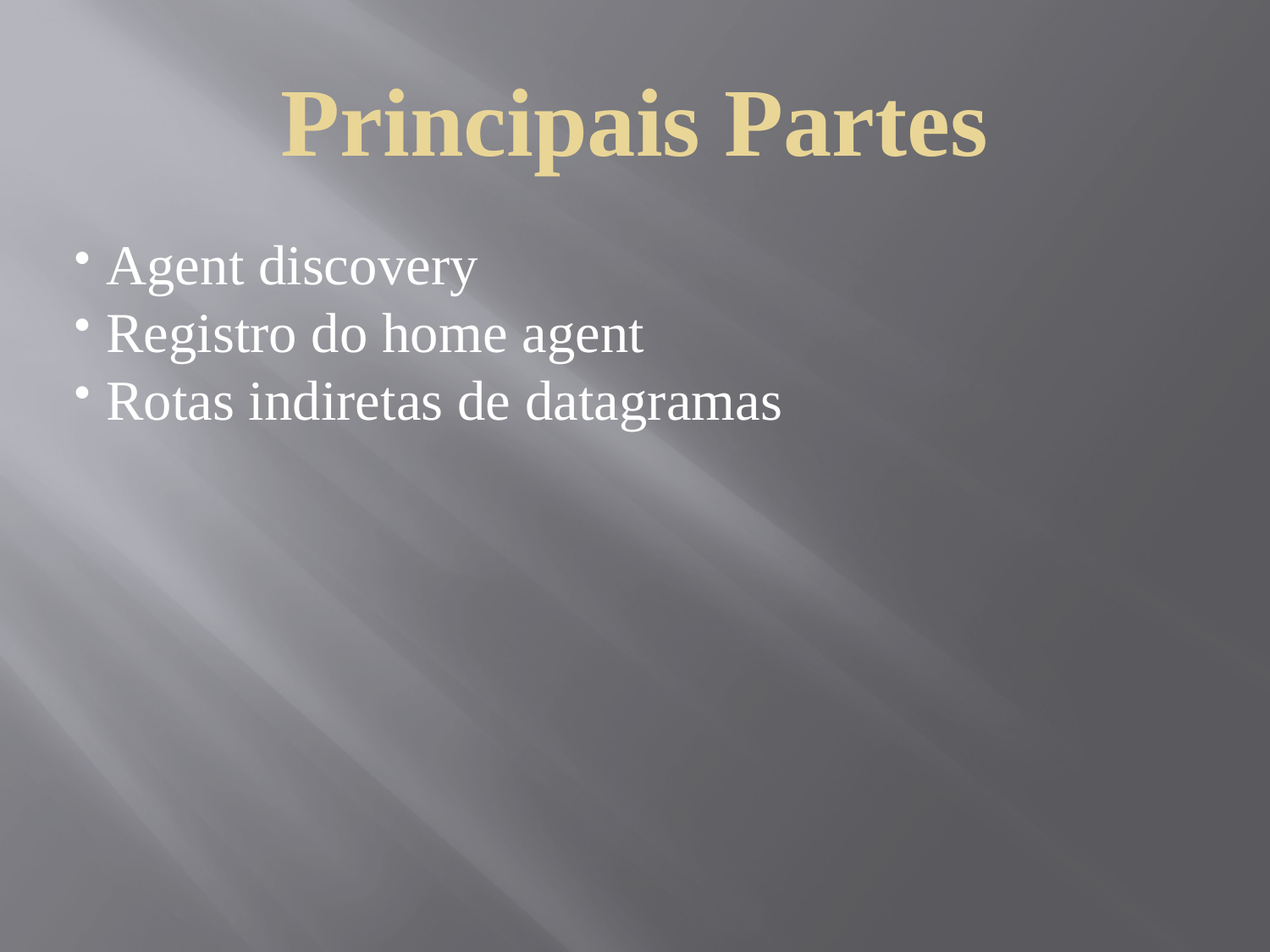

Principais Partes
Agent discovery
Registro do home agent
Rotas indiretas de datagramas